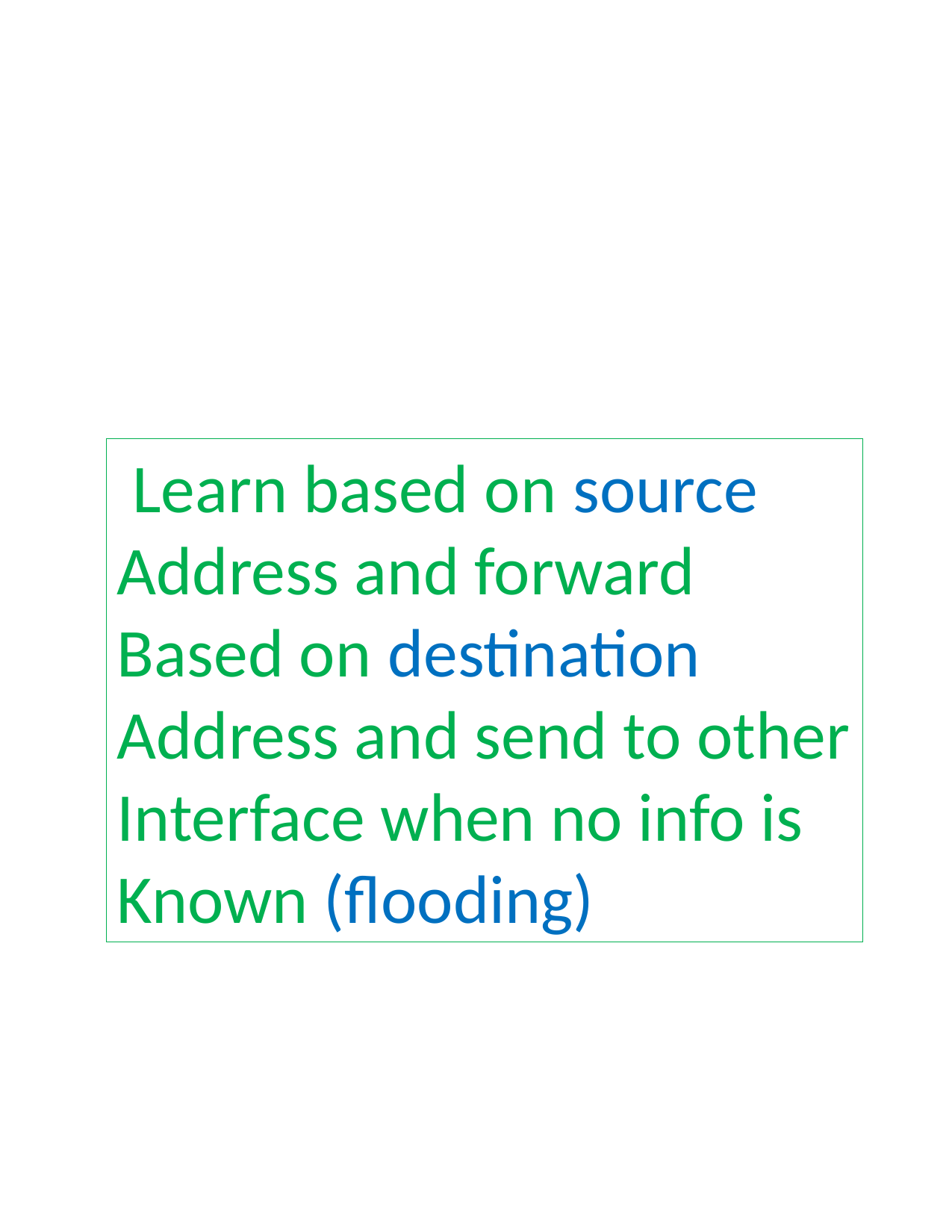

Learn based on source
Address and forward
Based on destination
Address and send to other
Interface when no info is
Known (flooding)